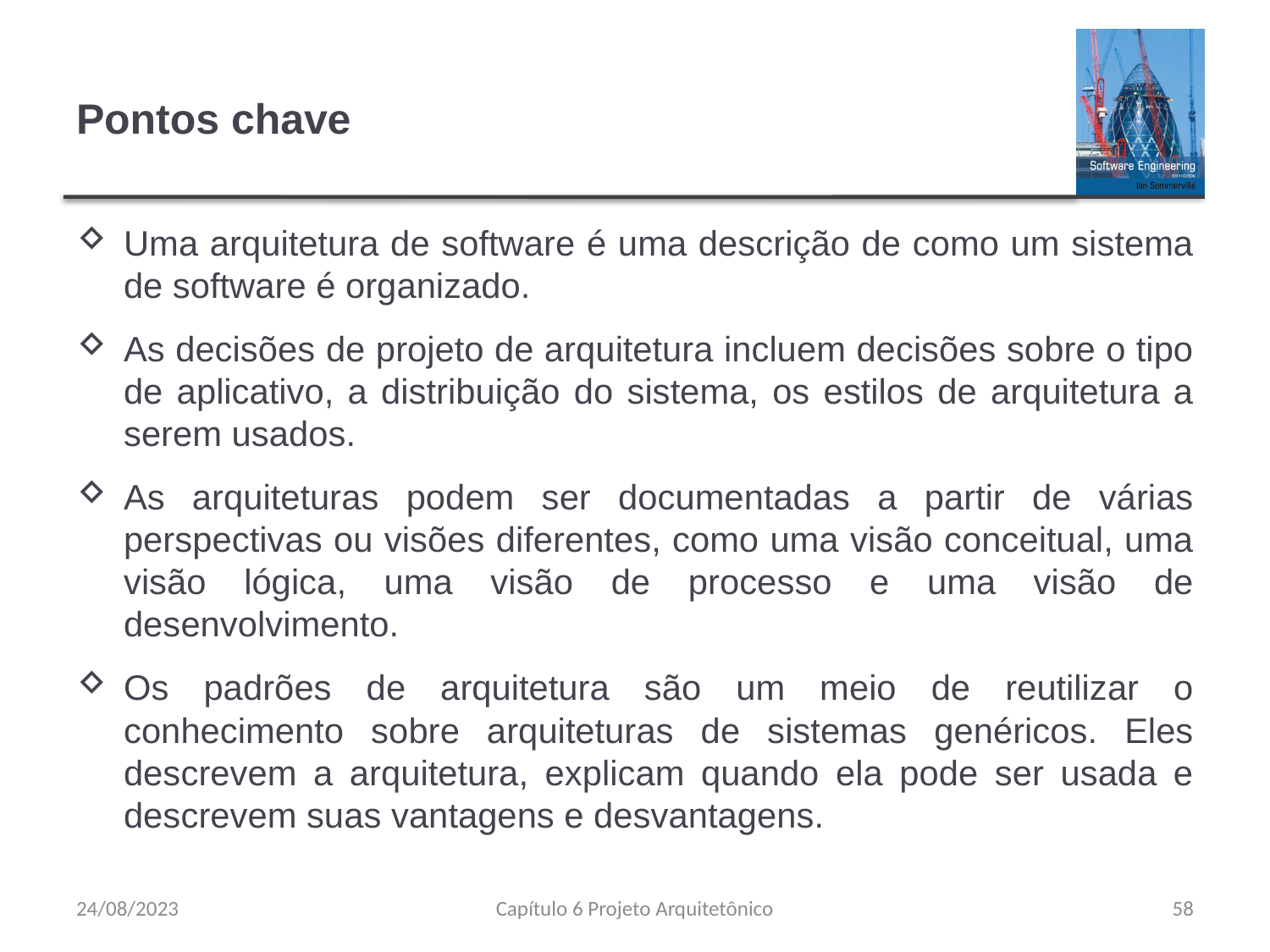

# Pontos chave
Uma arquitetura de software é uma descrição de como um sistema de software é organizado.
As decisões de projeto de arquitetura incluem decisões sobre o tipo de aplicativo, a distribuição do sistema, os estilos de arquitetura a serem usados.
As arquiteturas podem ser documentadas a partir de várias perspectivas ou visões diferentes, como uma visão conceitual, uma visão lógica, uma visão de processo e uma visão de desenvolvimento.
Os padrões de arquitetura são um meio de reutilizar o conhecimento sobre arquiteturas de sistemas genéricos. Eles descrevem a arquitetura, explicam quando ela pode ser usada e descrevem suas vantagens e desvantagens.
24/08/2023
Capítulo 6 Projeto Arquitetônico
58